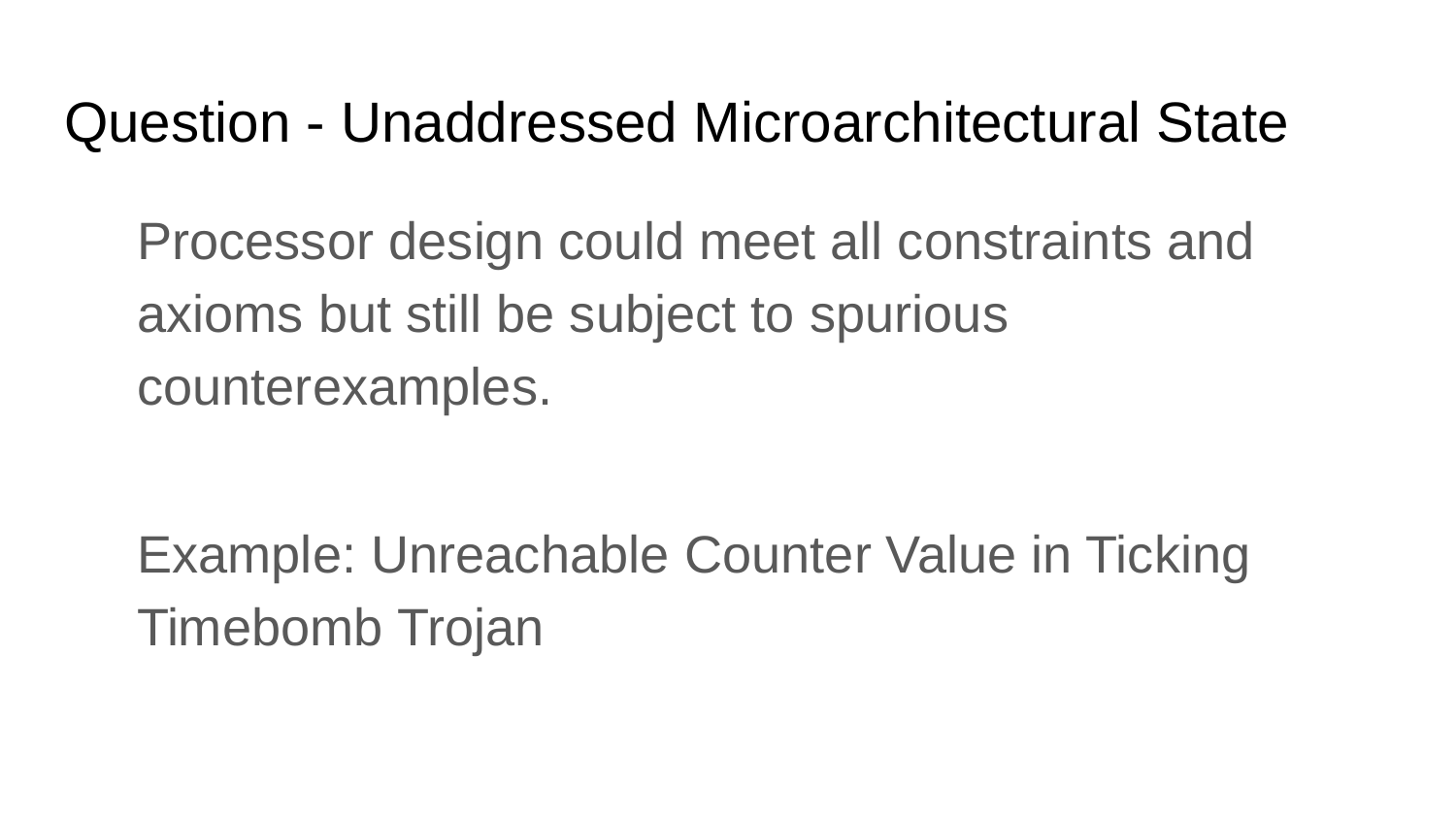

# Question - Unaddressed Microarchitectural State
Processor design could meet all constraints and axioms but still be subject to spurious counterexamples.
Example: Unreachable Counter Value in Ticking Timebomb Trojan